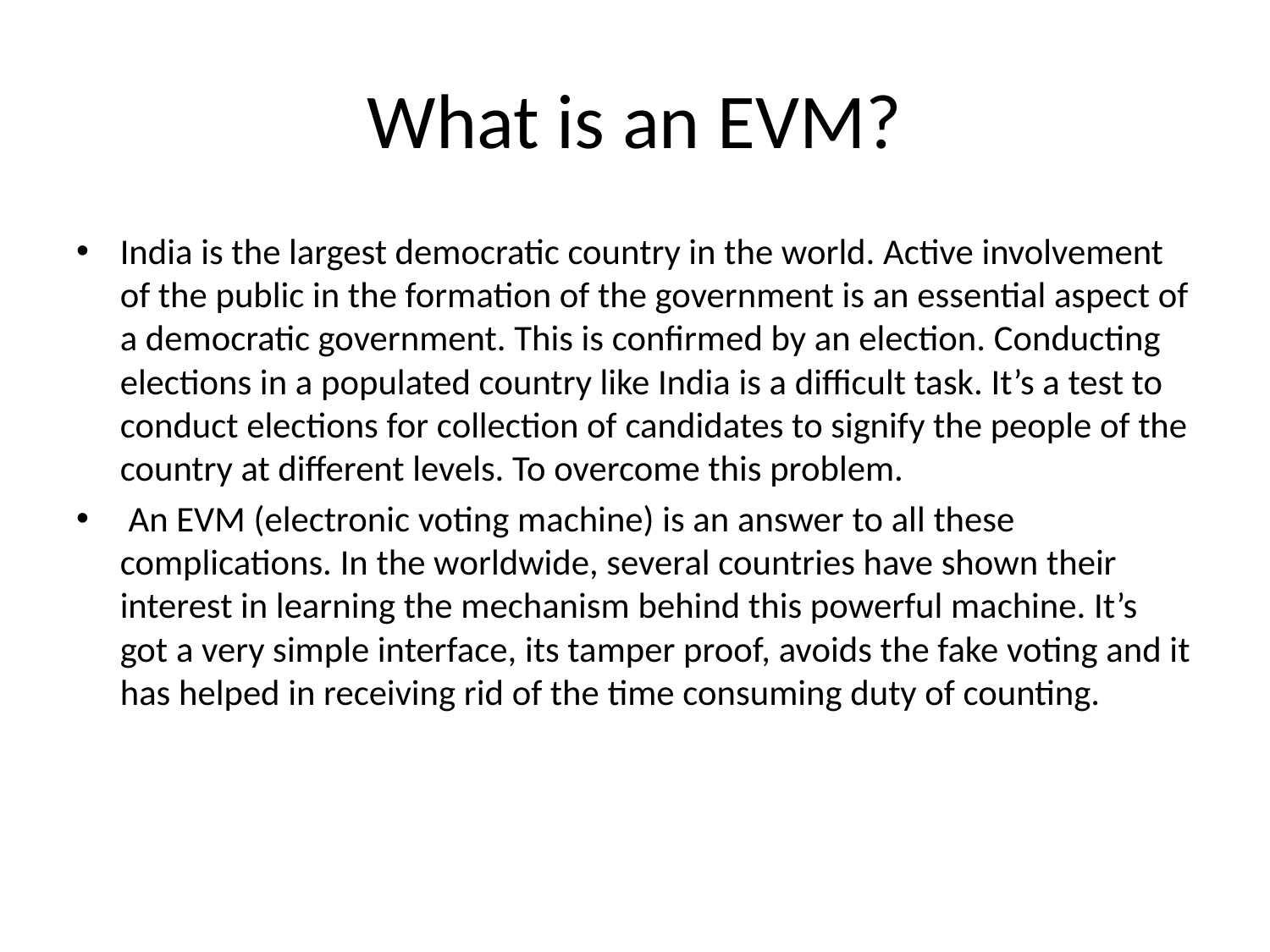

# What is an EVM?
India is the largest democratic country in the world. Active involvement of the public in the formation of the government is an essential aspect of a democratic government. This is confirmed by an election. Conducting elections in a populated country like India is a difficult task. It’s a test to conduct elections for collection of candidates to signify the people of the country at different levels. To overcome this problem.
 An EVM (electronic voting machine) is an answer to all these complications. In the worldwide, several countries have shown their interest in learning the mechanism behind this powerful machine. It’s got a very simple interface, its tamper proof, avoids the fake voting and it has helped in receiving rid of the time consuming duty of counting.